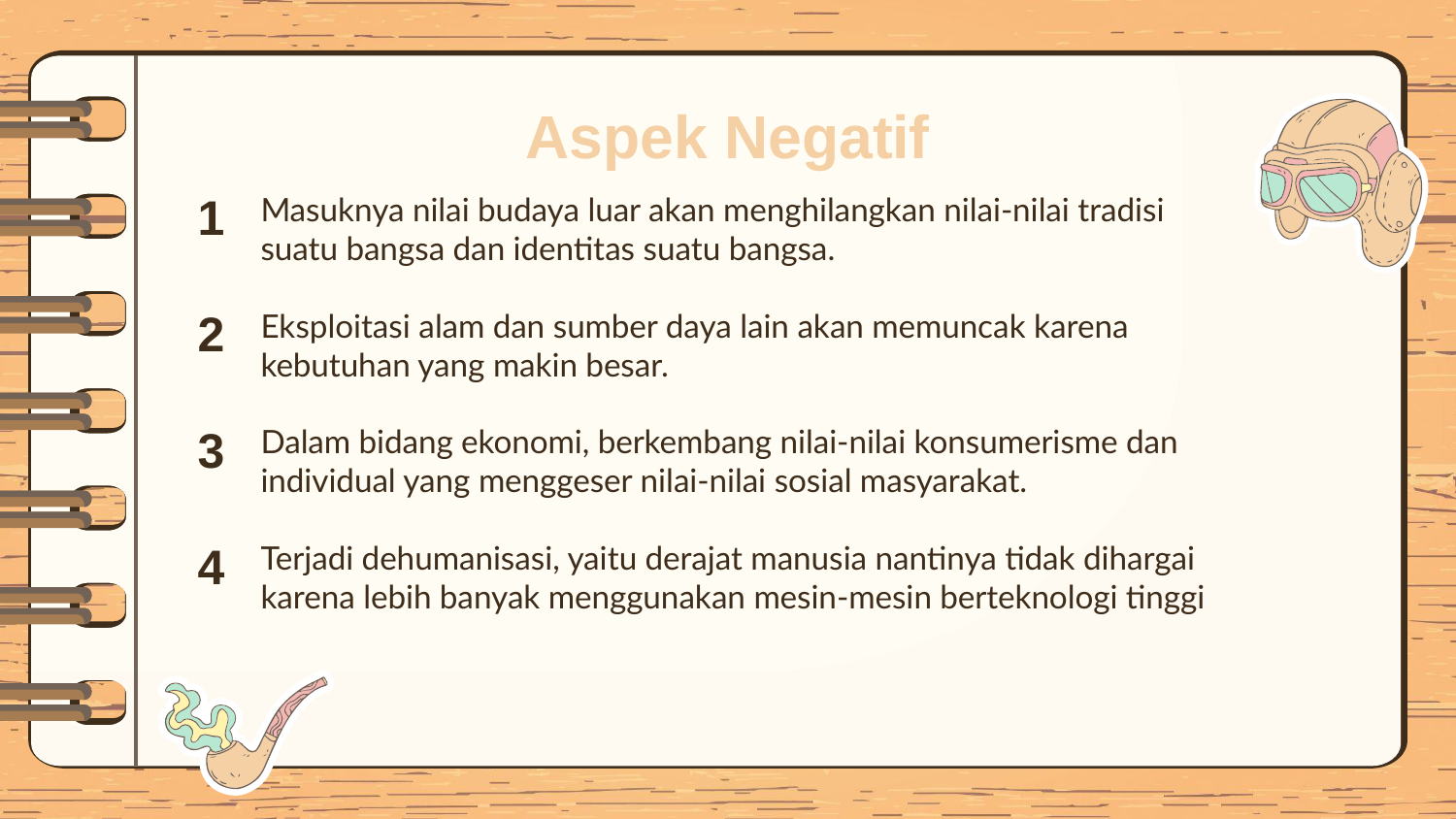

# Aspek Negatif

Masuknya nilai budaya luar akan menghilangkan nilai-nilai tradisi suatu bangsa dan identitas suatu bangsa.

Eksploitasi alam dan sumber daya lain akan memuncak karena kebutuhan yang makin besar.

Dalam bidang ekonomi, berkembang nilai-nilai konsumerisme dan individual yang menggeser nilai-nilai sosial masyarakat.

Terjadi dehumanisasi, yaitu derajat manusia nantinya tidak dihargai karena lebih banyak menggunakan mesin-mesin berteknologi tinggi

1

2

3

4